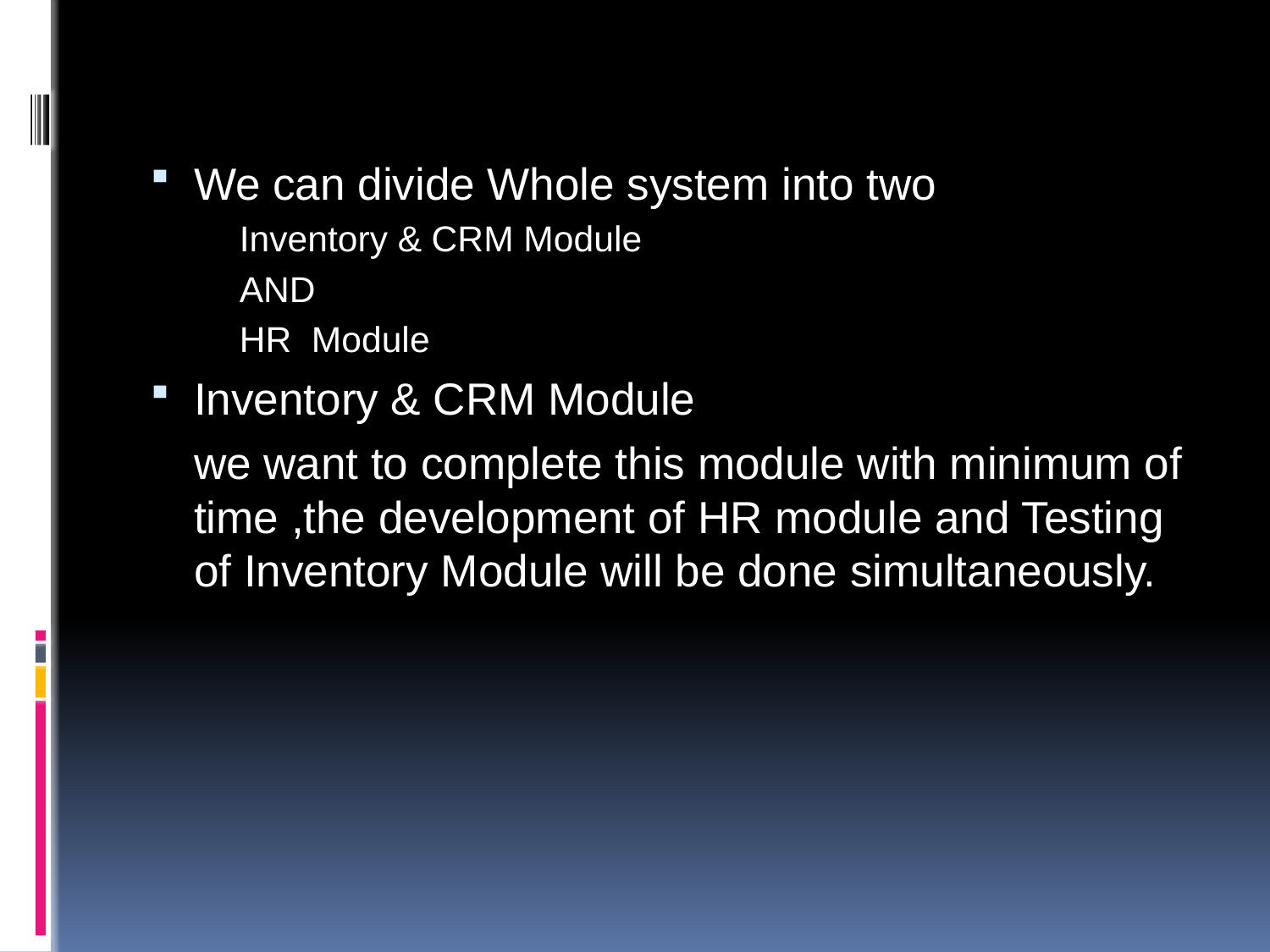

We can divide Whole system into two
Inventory & CRM Module
AND
HR  Module
Inventory & CRM Module
		we want to complete this module with minimum of time ,the development of HR module and Testing of Inventory Module will be done simultaneously.